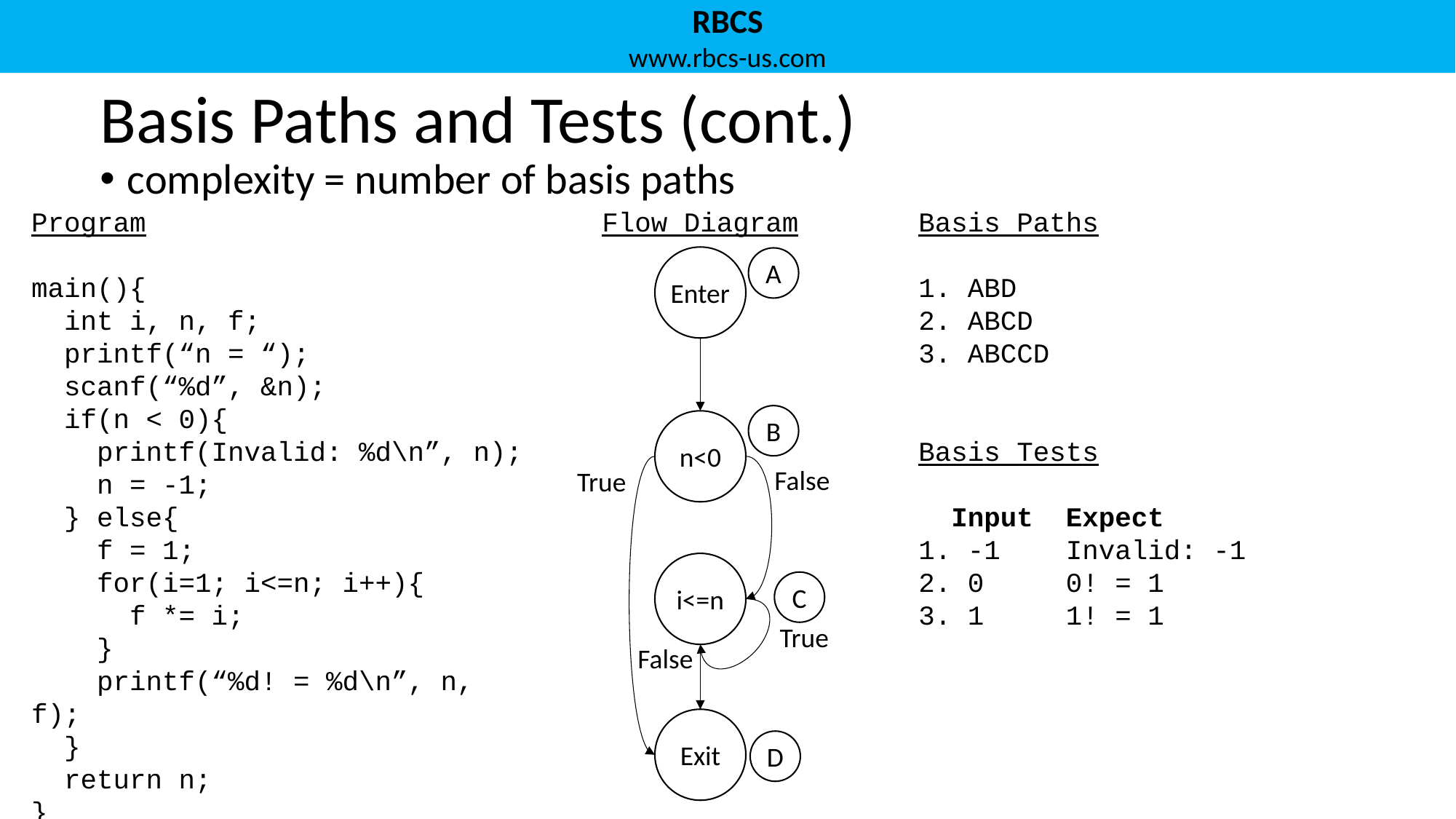

# Basis Paths and Tests (cont.)
complexity = number of basis paths
Program

main(){
  int i, n, f;
  printf(“n = “);
  scanf(“%d”, &n);
  if(n < 0){
    printf(Invalid: %d\n”, n);
    n = -1;
  } else{
    f = 1;
    for(i=1; i<=n; i++){
      f *= i;
    }
    printf(“%d! = %d\n”, n, f);
  }
  return n;
}
Flow Diagram
Basis Paths

1. ABD
2. ABCD
3. ABCCD

Basis Tests

  Input  Expect
1. -1    Invalid: -1
2. 0     0! = 1
3. 1     1! = 1
Enter
A
B
n<0
False
True
i<=n
C
True
False
Exit
D